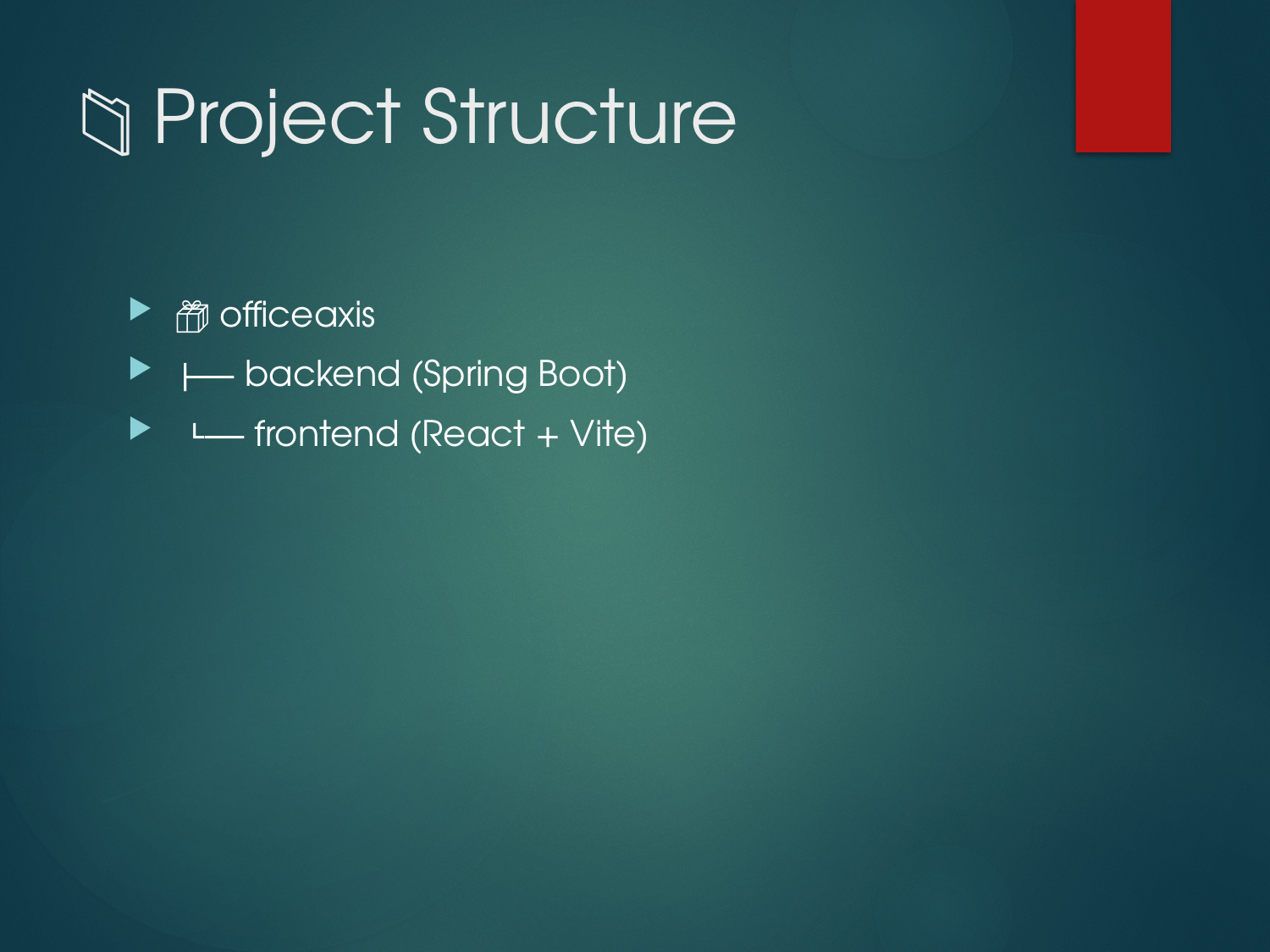

# 📁 Project Structure
📦 officeaxis
├── backend (Spring Boot)
 └── frontend (React + Vite)